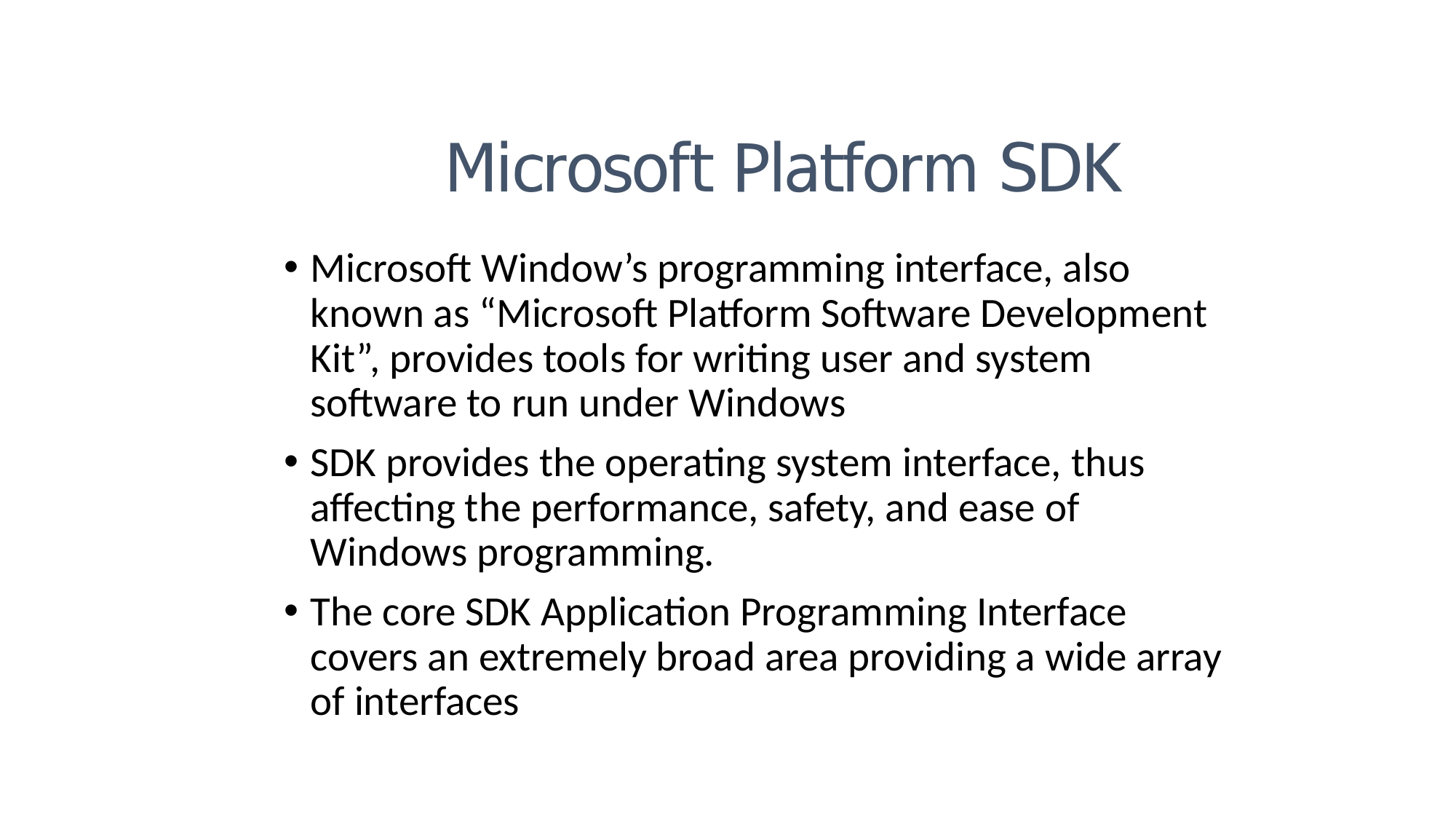

Microsoft Platform SDK
Microsoft Window’s programming interface, also known as “Microsoft Platform Software Development Kit”, provides tools for writing user and system software to run under Windows
SDK provides the operating system interface, thus affecting the performance, safety, and ease of Windows programming.
The core SDK Application Programming Interface covers an extremely broad area providing a wide array of interfaces